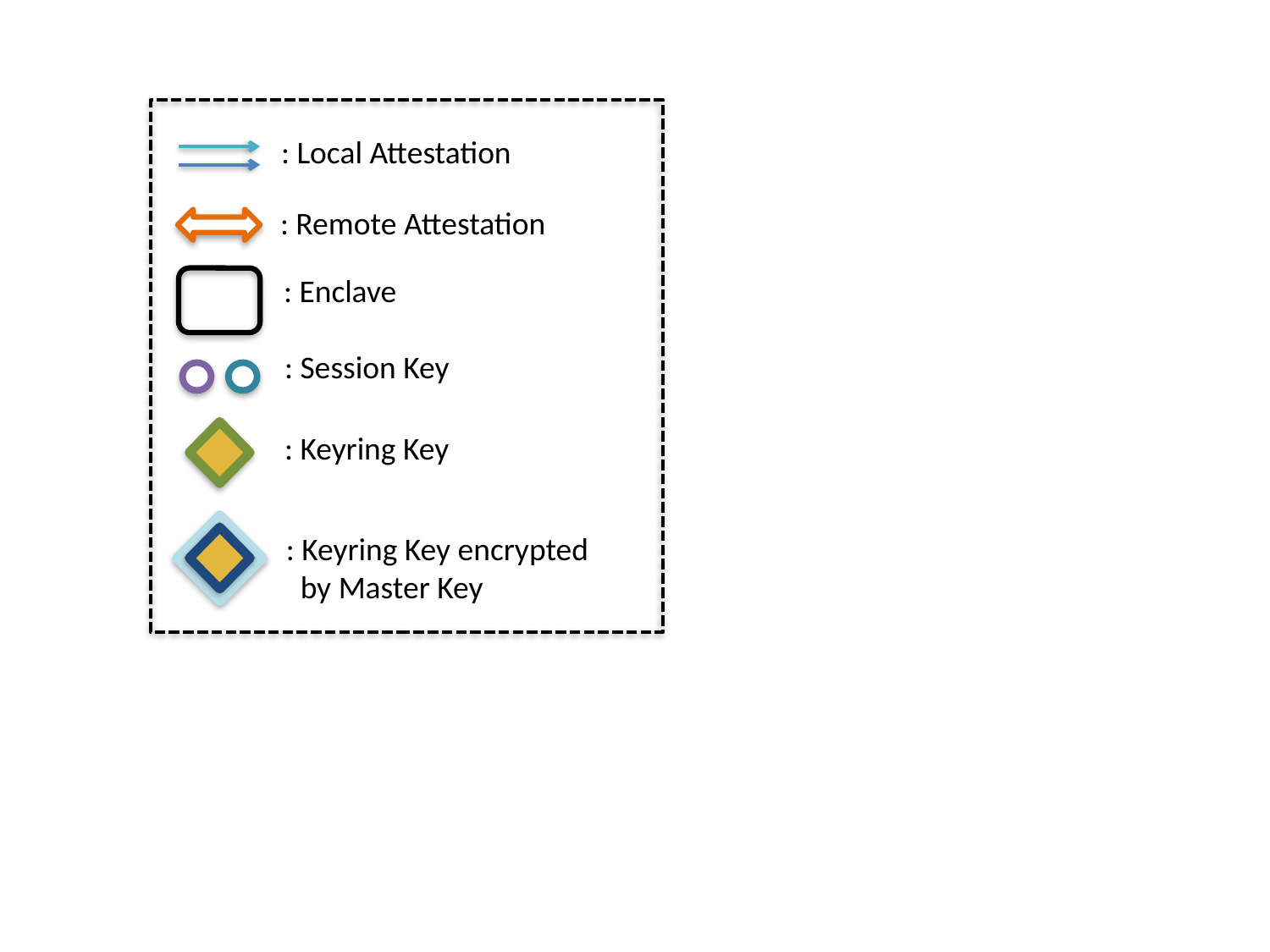

: Local Attestation
: Remote Attestation

: Enclave

: Session Key

: Keyring Key

: Keyring Key encrypted
  by Master Key